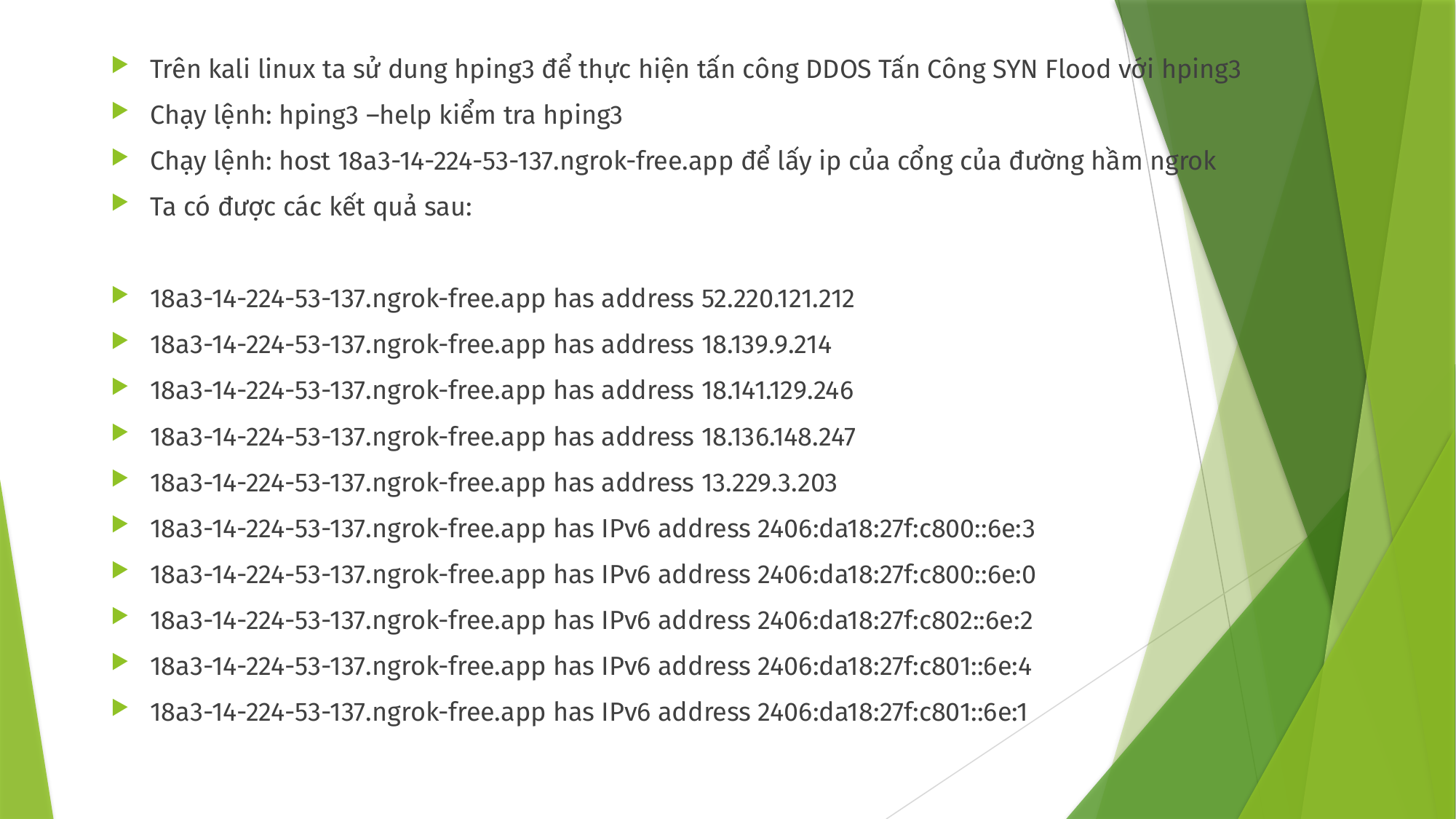

Trên kali linux ta sử dung hping3 để thực hiện tấn công DDOS Tấn Công SYN Flood với hping3
Chạy lệnh: hping3 –help kiểm tra hping3
Chạy lệnh: host 18a3-14-224-53-137.ngrok-free.app để lấy ip của cổng của đường hầm ngrok
Ta có được các kết quả sau:

18a3-14-224-53-137.ngrok-free.app has address 52.220.121.212
18a3-14-224-53-137.ngrok-free.app has address 18.139.9.214
18a3-14-224-53-137.ngrok-free.app has address 18.141.129.246
18a3-14-224-53-137.ngrok-free.app has address 18.136.148.247
18a3-14-224-53-137.ngrok-free.app has address 13.229.3.203
18a3-14-224-53-137.ngrok-free.app has IPv6 address 2406:da18:27f:c800::6e:3
18a3-14-224-53-137.ngrok-free.app has IPv6 address 2406:da18:27f:c800::6e:0
18a3-14-224-53-137.ngrok-free.app has IPv6 address 2406:da18:27f:c802::6e:2
18a3-14-224-53-137.ngrok-free.app has IPv6 address 2406:da18:27f:c801::6e:4
18a3-14-224-53-137.ngrok-free.app has IPv6 address 2406:da18:27f:c801::6e:1